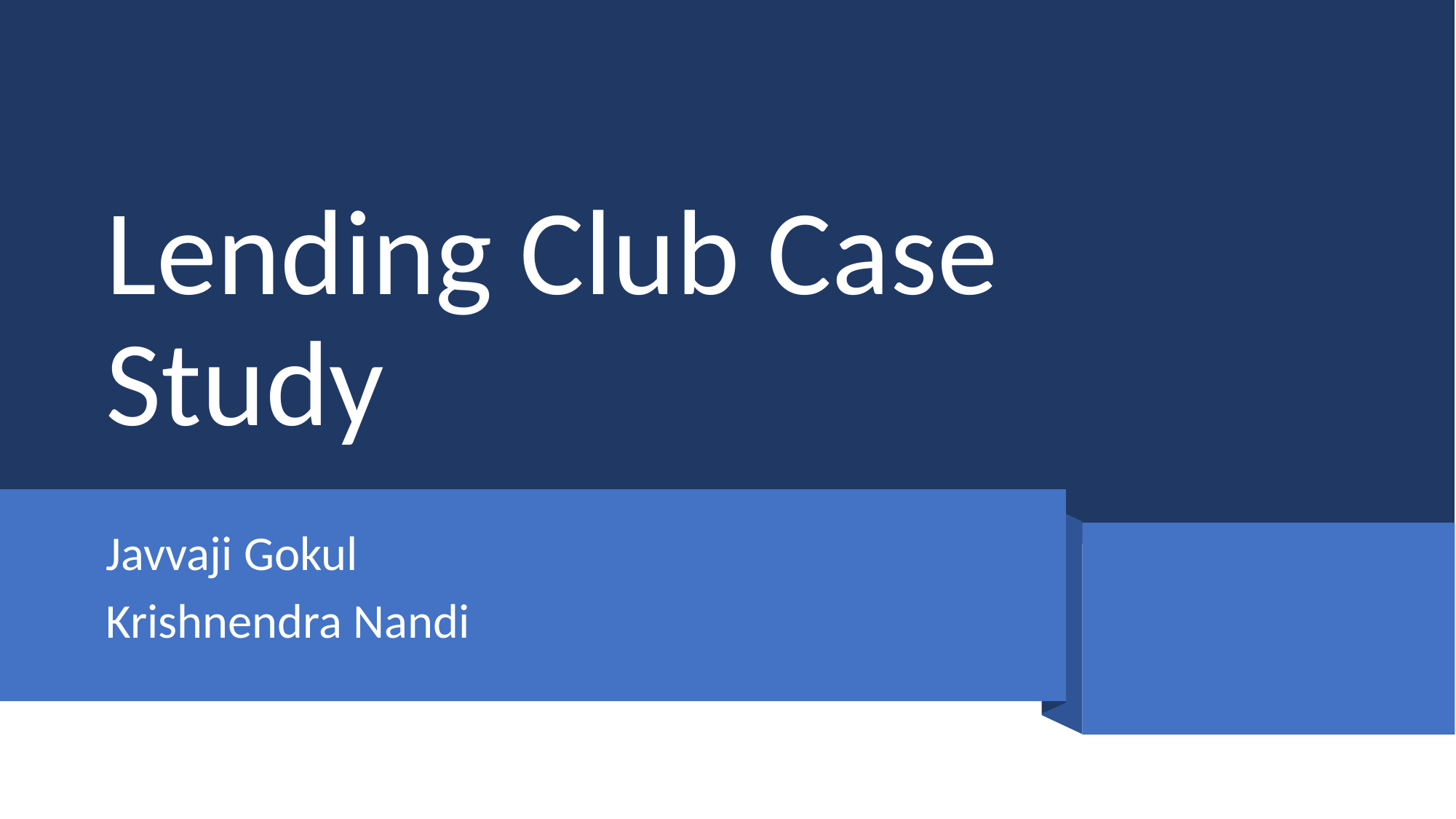

# Lending Club Case Study

Javvaji Gokul
Krishnendra Nandi